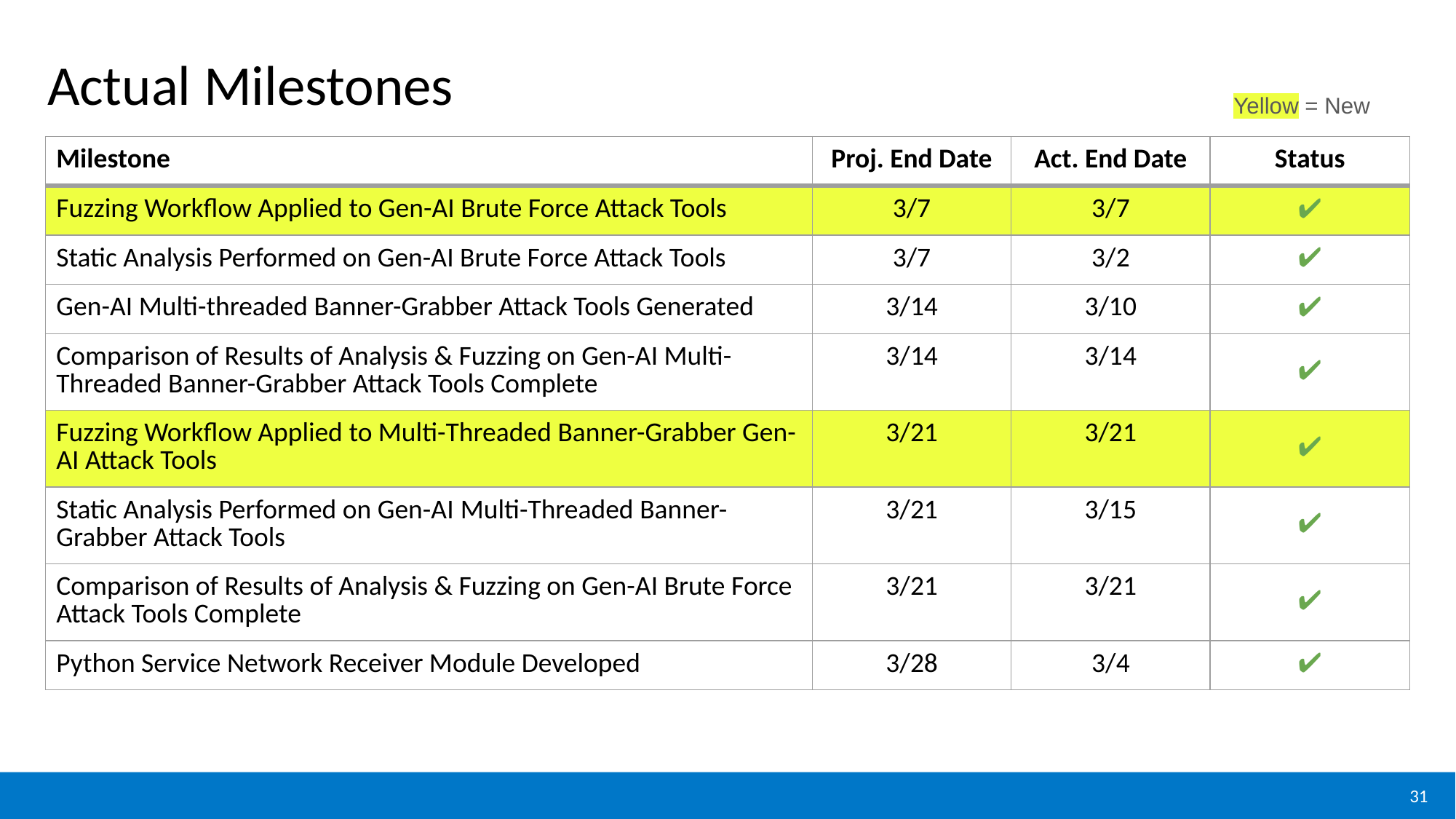

# Actual Milestones
Yellow = New
| Milestone | Proj. End Date | Act. End Date | Status |
| --- | --- | --- | --- |
| Fuzzing Workflow Applied to Gen-AI Brute Force Attack Tools | 3/7 | 3/7 | ✔ |
| Static Analysis Performed on Gen-AI Brute Force Attack Tools | 3/7 | 3/2 | ✔ |
| Gen-AI Multi-threaded Banner-Grabber Attack Tools Generated | 3/14 | 3/10 | ✔ |
| Comparison of Results of Analysis & Fuzzing on Gen-AI Multi-Threaded Banner-Grabber Attack Tools Complete | 3/14 | 3/14 | ✔ |
| Fuzzing Workflow Applied to Multi-Threaded Banner-Grabber Gen-AI Attack Tools | 3/21 | 3/21 | ✔ |
| Static Analysis Performed on Gen-AI Multi-Threaded Banner-Grabber Attack Tools | 3/21 | 3/15 | ✔ |
| Comparison of Results of Analysis & Fuzzing on Gen-AI Brute Force Attack Tools Complete | 3/21 | 3/21 | ✔ |
| Python Service Network Receiver Module Developed | 3/28 | 3/4 | ✔ |

31